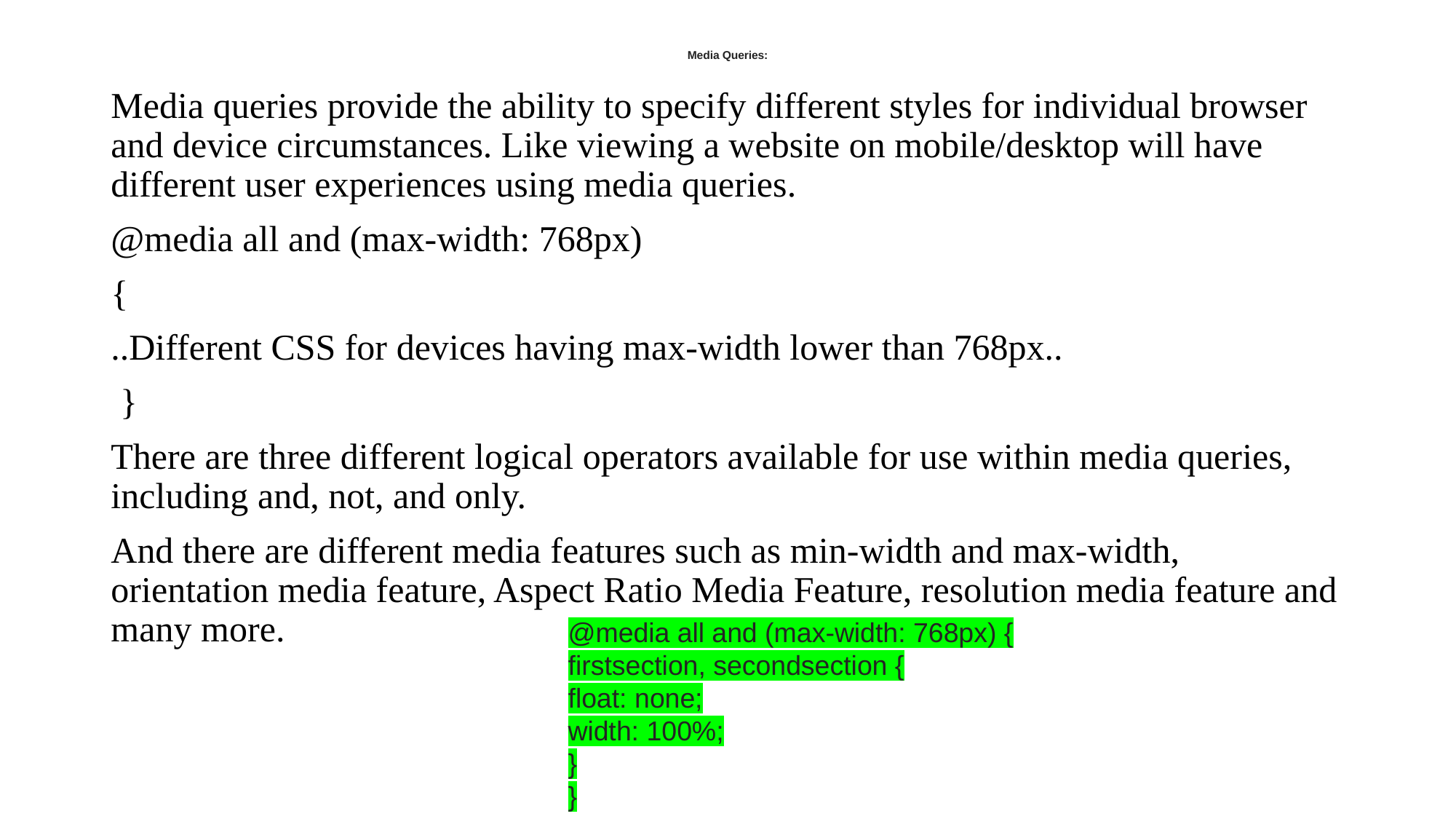

# Media Queries:
Media queries provide the ability to specify different styles for individual browser and device circumstances. Like viewing a website on mobile/desktop will have different user experiences using media queries.
@media all and (max-width: 768px)
{
..Different CSS for devices having max-width lower than 768px..
 }
There are three different logical operators available for use within media queries, including and, not, and only.
And there are different media features such as min-width and max-width, orientation media feature, Aspect Ratio Media Feature, resolution media feature and many more.
@media all and (max-width: 768px) {
firstsection, secondsection {
float: none;
width: 100%;
}
}